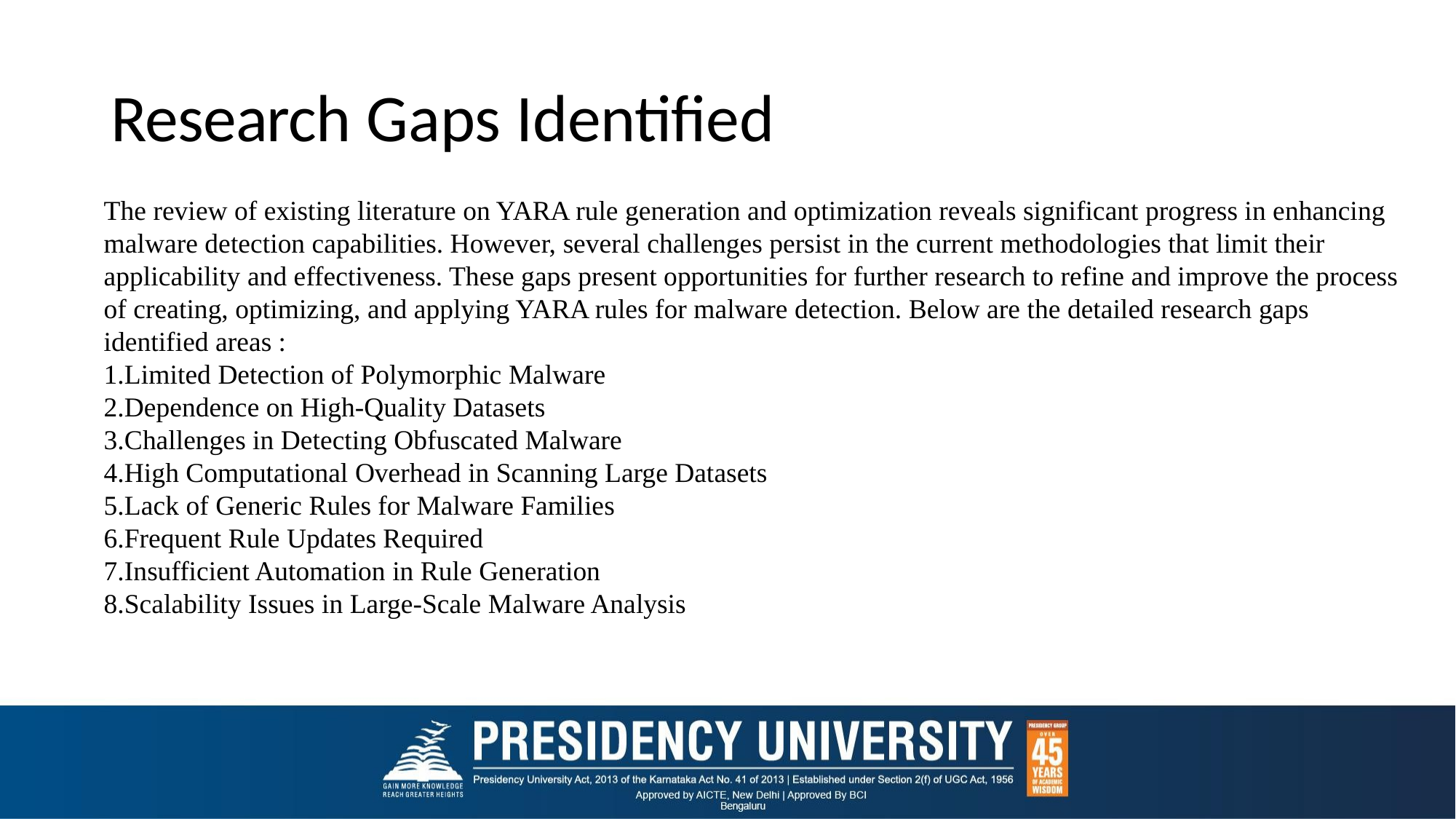

# Research Gaps Identified
The review of existing literature on YARA rule generation and optimization reveals significant progress in enhancing malware detection capabilities. However, several challenges persist in the current methodologies that limit their applicability and effectiveness. These gaps present opportunities for further research to refine and improve the process of creating, optimizing, and applying YARA rules for malware detection. Below are the detailed research gaps identified areas :
1.Limited Detection of Polymorphic Malware
2.Dependence on High-Quality Datasets
3.Challenges in Detecting Obfuscated Malware
4.High Computational Overhead in Scanning Large Datasets
5.Lack of Generic Rules for Malware Families
6.Frequent Rule Updates Required
7.Insufficient Automation in Rule Generation
8.Scalability Issues in Large-Scale Malware Analysis